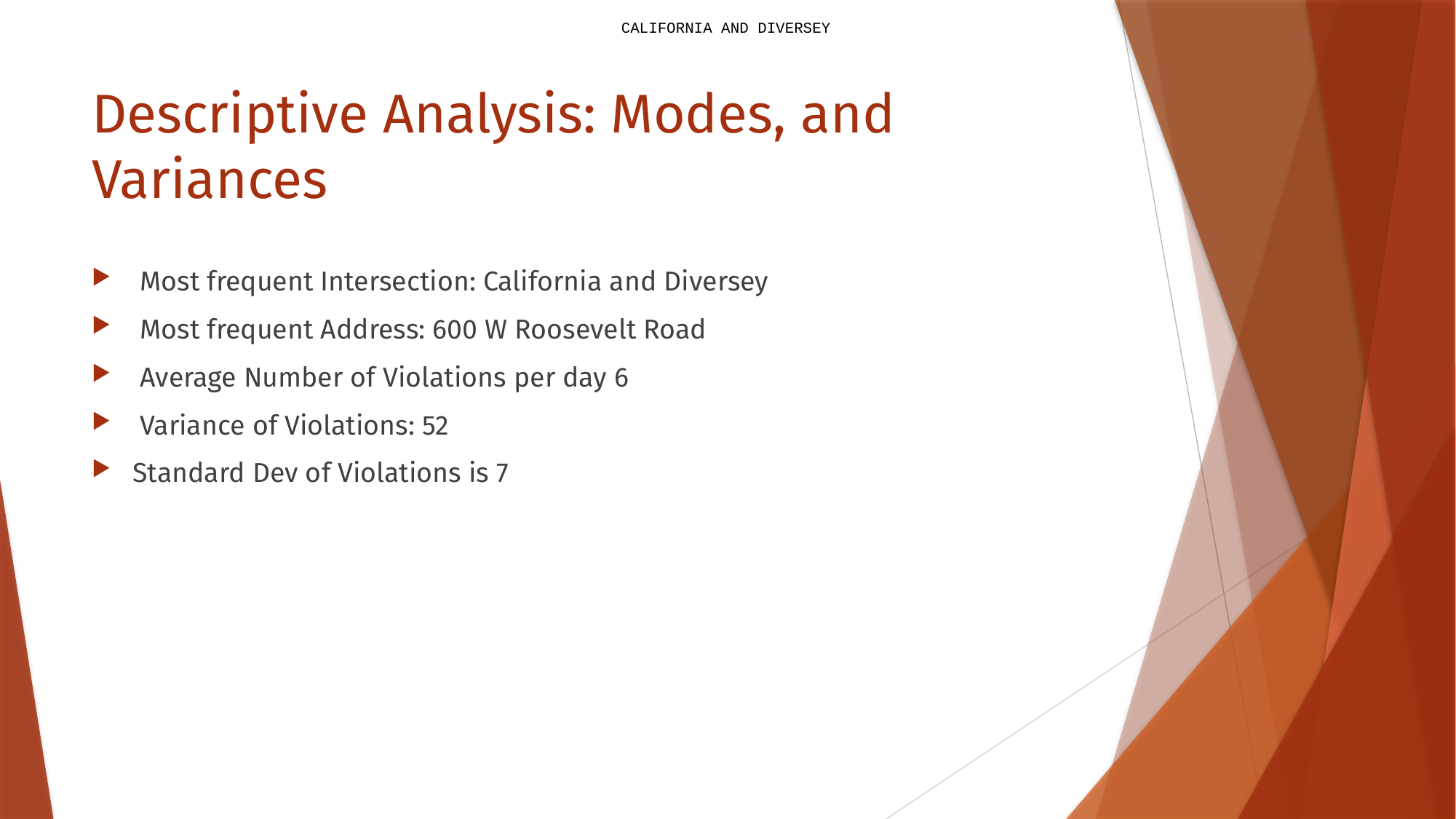

CALIFORNIA AND DIVERSEY
# Descriptive Analysis: Modes, and Variances
 Most frequent Intersection: California and Diversey
 Most frequent Address: 600 W Roosevelt Road
 Average Number of Violations per day 6
 Variance of Violations: 52
Standard Dev of Violations is 7